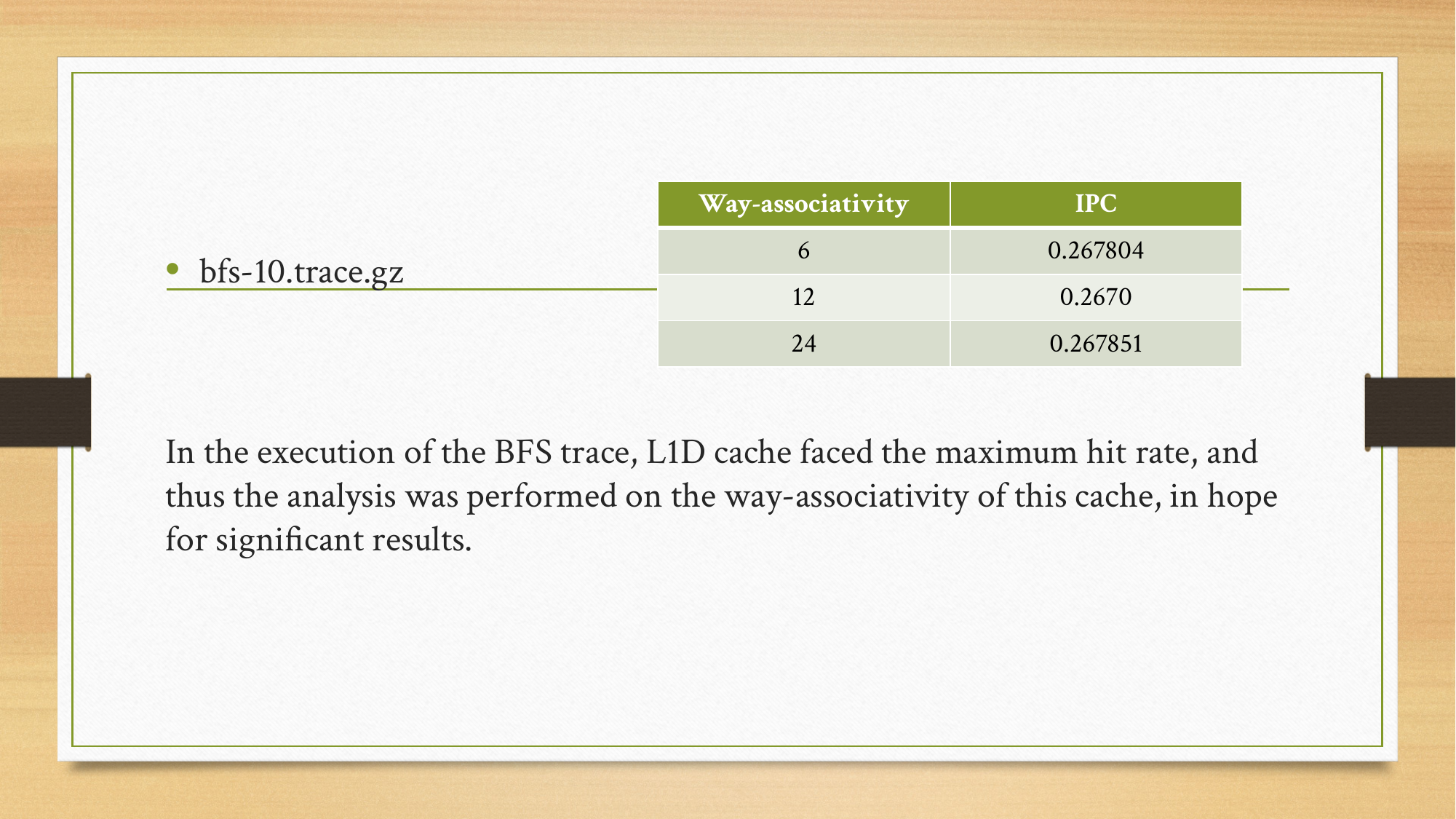

| Way-associativity | IPC |
| --- | --- |
| 6 | 0.267804 |
| 12 | 0.2670 |
| 24 | 0.267851 |
bfs-10.trace.gz

In the execution of the BFS trace, L1D cache faced the maximum hit rate, and thus the analysis was performed on the way-associativity of this cache, in hope for significant results.